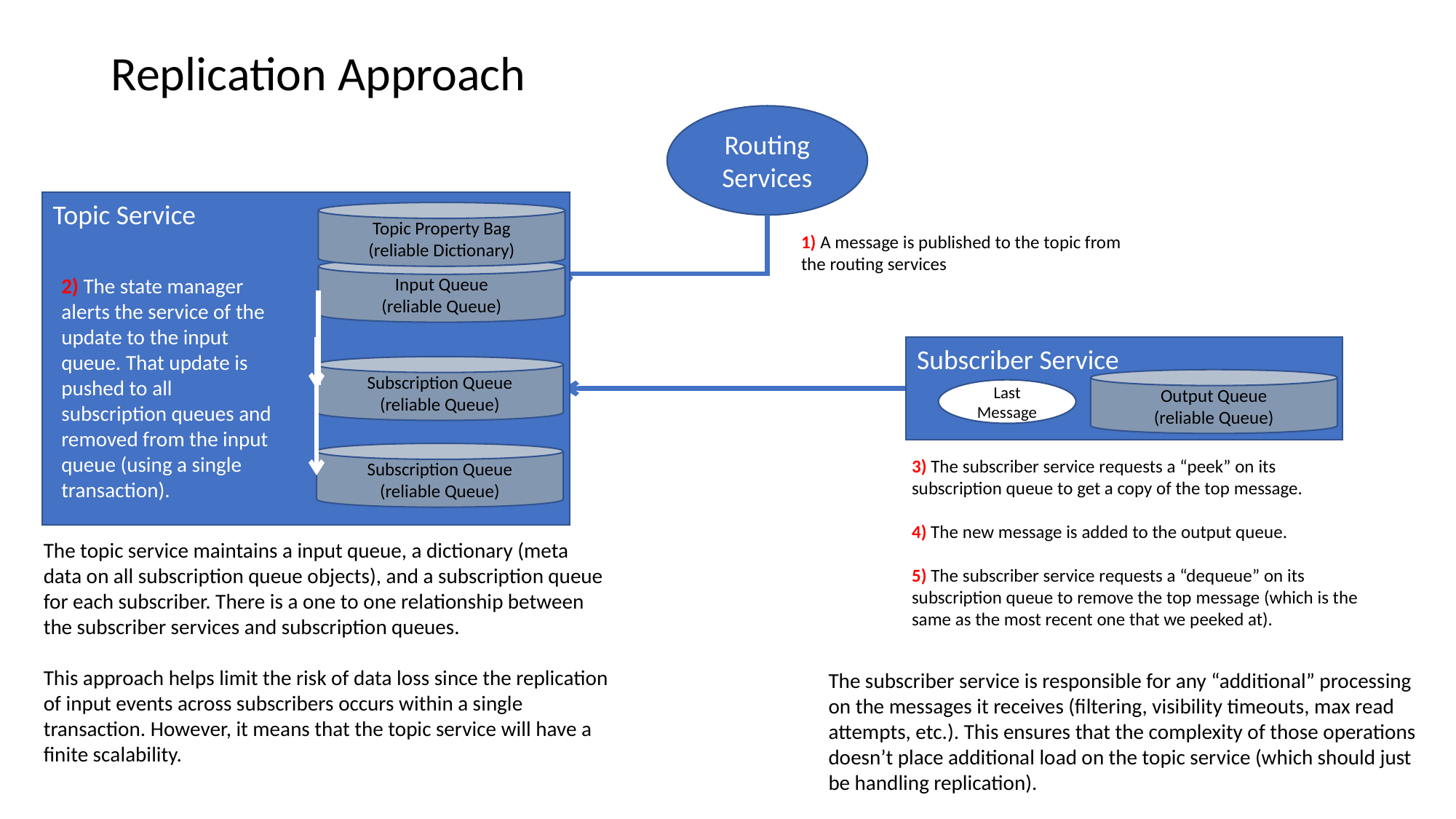

# Replication Approach
Routing Services
Topic Service
Topic Property Bag
(reliable Dictionary)
Input Queue
(reliable Queue)
Subscription Queue
(reliable Queue)
Subscription Queue
(reliable Queue)
2) The state manager alerts the service of the update to the input queue. That update is pushed to all subscription queues and removed from the input queue (using a single transaction).
1) A message is published to the topic from the routing services
Subscriber Service
Output Queue
(reliable Queue)
Last Message
3) The subscriber service requests a “peek” on its subscription queue to get a copy of the top message.

4) The new message is added to the output queue.

5) The subscriber service requests a “dequeue” on its subscription queue to remove the top message (which is the same as the most recent one that we peeked at).
The topic service maintains a input queue, a dictionary (meta data on all subscription queue objects), and a subscription queue for each subscriber. There is a one to one relationship between the subscriber services and subscription queues.

This approach helps limit the risk of data loss since the replication of input events across subscribers occurs within a single transaction. However, it means that the topic service will have a finite scalability.
The subscriber service is responsible for any “additional” processing on the messages it receives (filtering, visibility timeouts, max read attempts, etc.). This ensures that the complexity of those operations doesn’t place additional load on the topic service (which should just be handling replication).